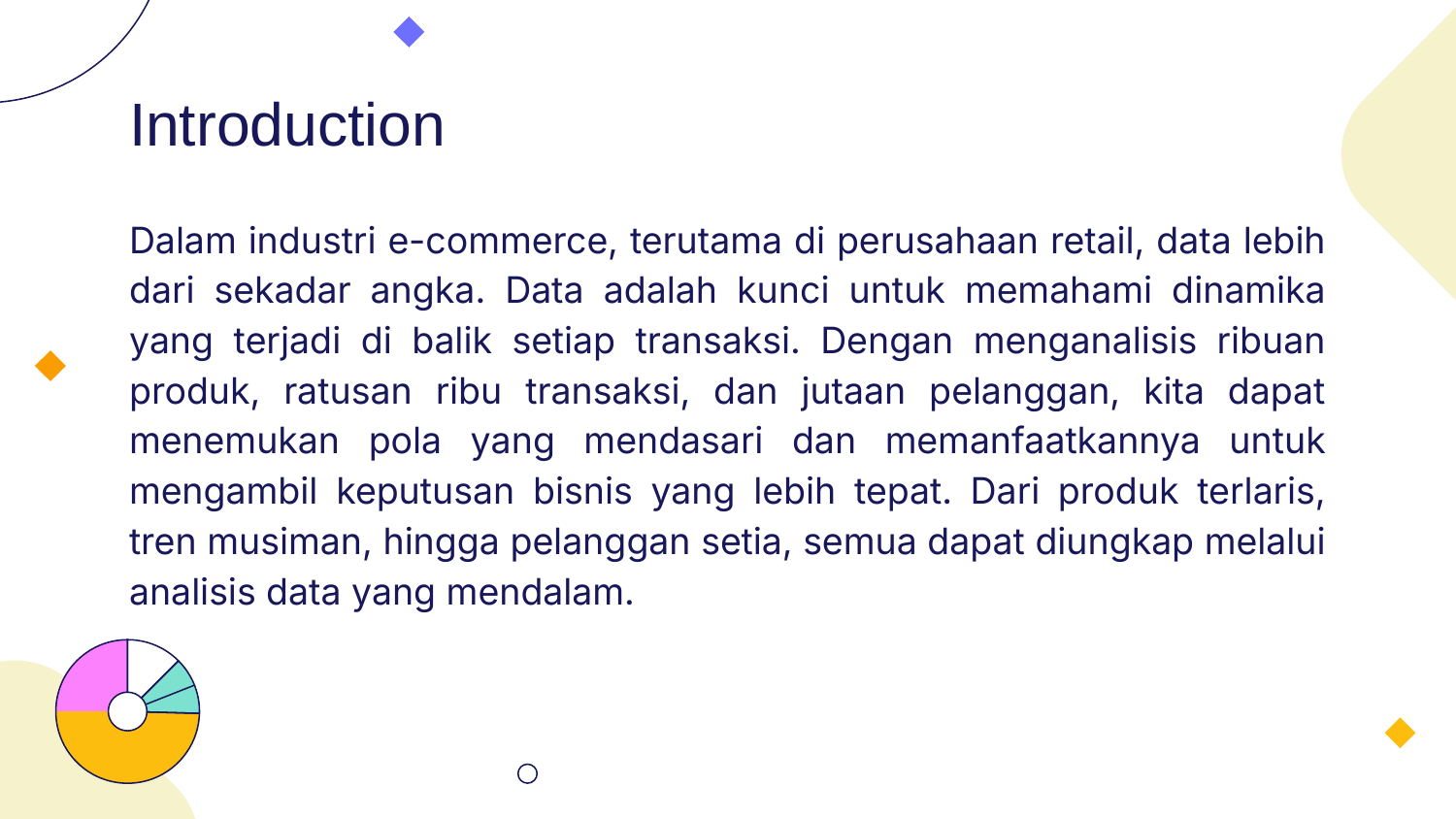

# Introduction
Dalam industri e-commerce, terutama di perusahaan retail, data lebih dari sekadar angka. Data adalah kunci untuk memahami dinamika yang terjadi di balik setiap transaksi. Dengan menganalisis ribuan produk, ratusan ribu transaksi, dan jutaan pelanggan, kita dapat menemukan pola yang mendasari dan memanfaatkannya untuk mengambil keputusan bisnis yang lebih tepat. Dari produk terlaris, tren musiman, hingga pelanggan setia, semua dapat diungkap melalui analisis data yang mendalam.